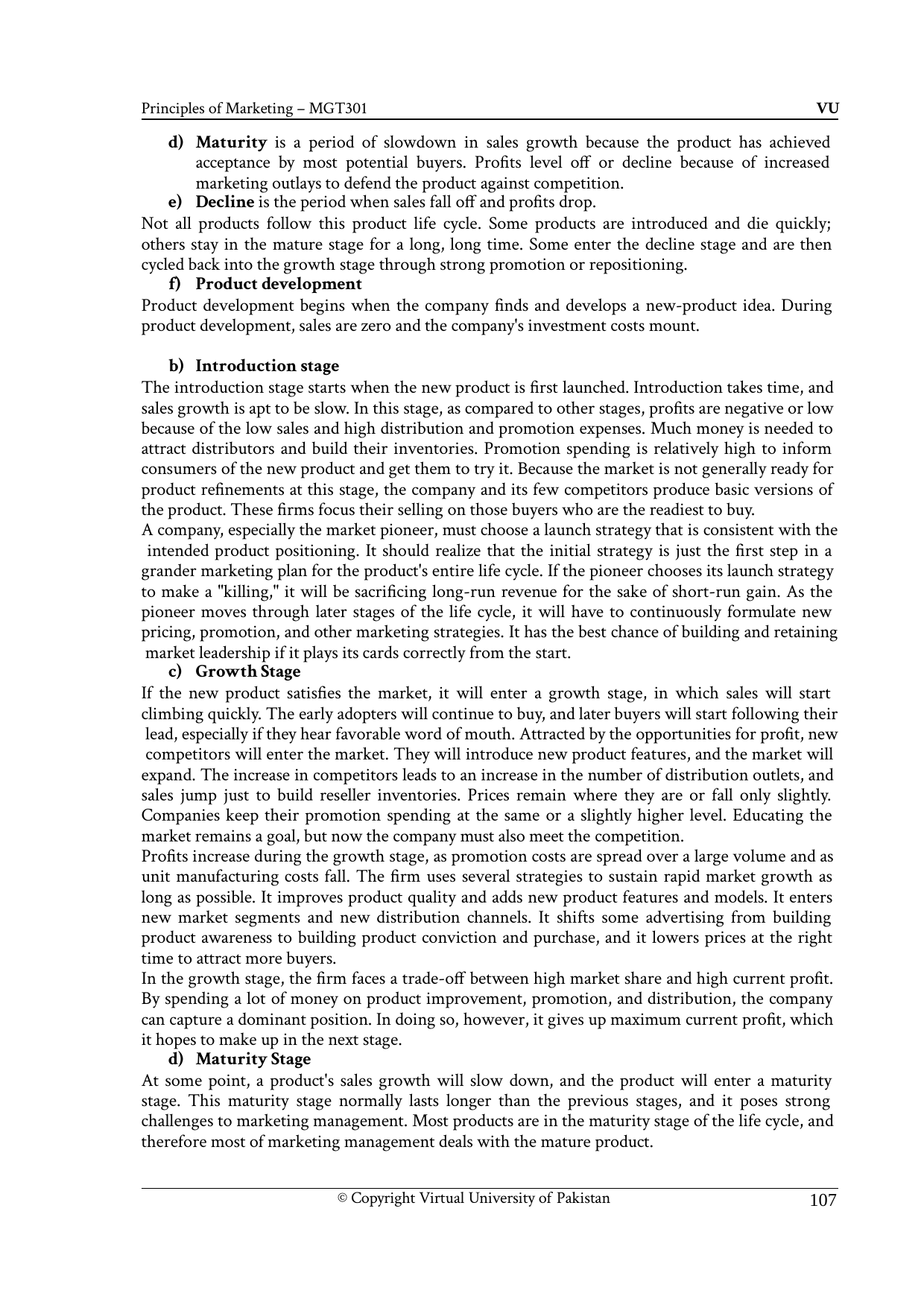

Principles of Marketing – MGT301	VU
Maturity is a period of slowdown in sales growth because the product has achieved  acceptance by most potential buyers. Profits level off or decline because of increased  marketing outlays to defend the product against competition.
Decline is the period when sales fall off and profits drop.
Not all products follow this product life cycle. Some products are introduced and die quickly;  others stay in the mature stage for a long, long time. Some enter the decline stage and are then  cycled back into the growth stage through strong promotion or repositioning.
Product development
Product development begins when the company finds and develops a new-product idea. During  product development, sales are zero and the company's investment costs mount.

Introduction stage
The introduction stage starts when the new product is first launched. Introduction takes time, and  sales growth is apt to be slow. In this stage, as compared to other stages, profits are negative or low  because of the low sales and high distribution and promotion expenses. Much money is needed to  attract distributors and build their inventories. Promotion spending is relatively high to inform  consumers of the new product and get them to try it. Because the market is not generally ready for  product refinements at this stage, the company and its few competitors produce basic versions of  the product. These firms focus their selling on those buyers who are the readiest to buy.
A company, especially the market pioneer, must choose a launch strategy that is consistent with the  intended product positioning. It should realize that the initial strategy is just the first step in a  grander marketing plan for the product's entire life cycle. If the pioneer chooses its launch strategy  to make a "killing," it will be sacrificing long-run revenue for the sake of short-run gain. As the  pioneer moves through later stages of the life cycle, it will have to continuously formulate new  pricing, promotion, and other marketing strategies. It has the best chance of building and retaining  market leadership if it plays its cards correctly from the start.
Growth Stage
If the new product satisfies the market, it will enter a growth stage, in which sales will start  climbing quickly. The early adopters will continue to buy, and later buyers will start following their  lead, especially if they hear favorable word of mouth. Attracted by the opportunities for profit, new  competitors will enter the market. They will introduce new product features, and the market will  expand. The increase in competitors leads to an increase in the number of distribution outlets, and  sales jump just to build reseller inventories. Prices remain where they are or fall only slightly.  Companies keep their promotion spending at the same or a slightly higher level. Educating the  market remains a goal, but now the company must also meet the competition.
Profits increase during the growth stage, as promotion costs are spread over a large volume and as  unit manufacturing costs fall. The firm uses several strategies to sustain rapid market growth as  long as possible. It improves product quality and adds new product features and models. It enters  new market segments and new distribution channels. It shifts some advertising from building  product awareness to building product conviction and purchase, and it lowers prices at the right  time to attract more buyers.
In the growth stage, the firm faces a trade-off between high market share and high current profit.  By spending a lot of money on product improvement, promotion, and distribution, the company  can capture a dominant position. In doing so, however, it gives up maximum current profit, which  it hopes to make up in the next stage.
Maturity Stage
At some point, a product's sales growth will slow down, and the product will enter a maturity  stage. This maturity stage normally lasts longer than the previous stages, and it poses strong  challenges to marketing management. Most products are in the maturity stage of the life cycle, and  therefore most of marketing management deals with the mature product.

© Copyright Virtual University of Pakistan
107